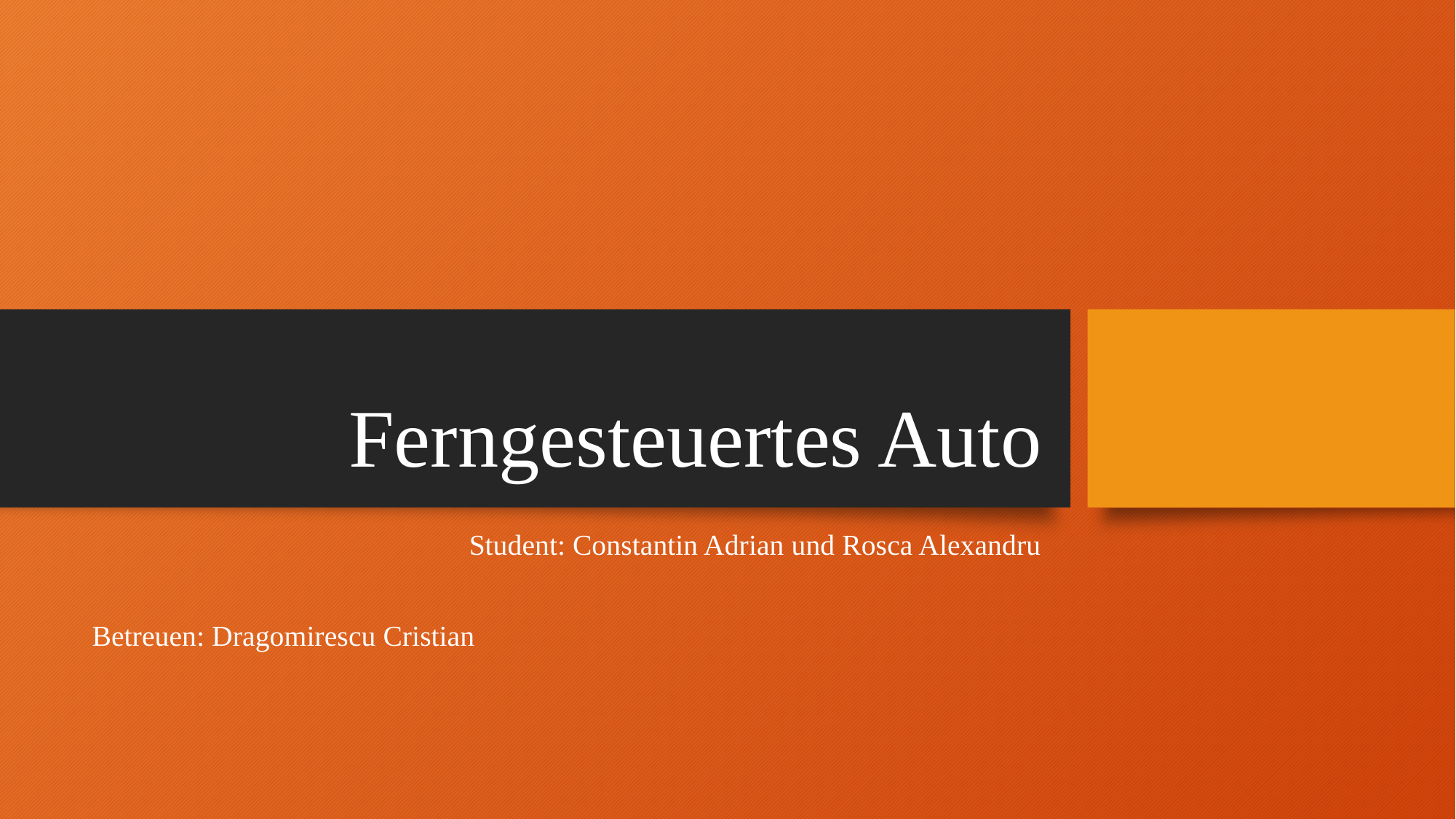

# Ferngesteuertes Auto
Student: Constantin Adrian und Rosca Alexandru

Betreuen: Dragomirescu Cristian